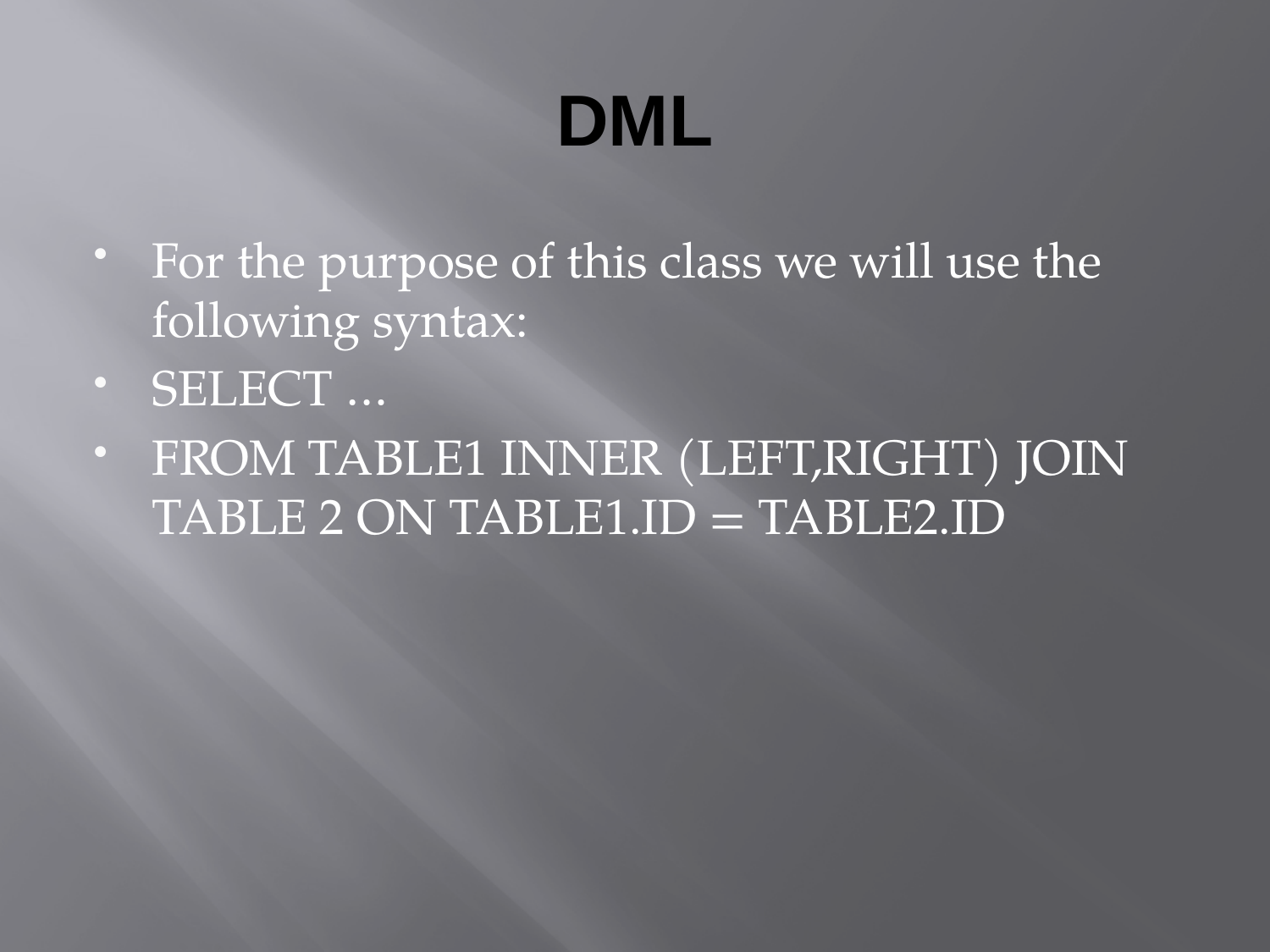

# DML
For the purpose of this class we will use the following syntax:
SELECT …
FROM TABLE1 INNER (LEFT,RIGHT) JOIN TABLE 2 ON TABLE1.ID = TABLE2.ID